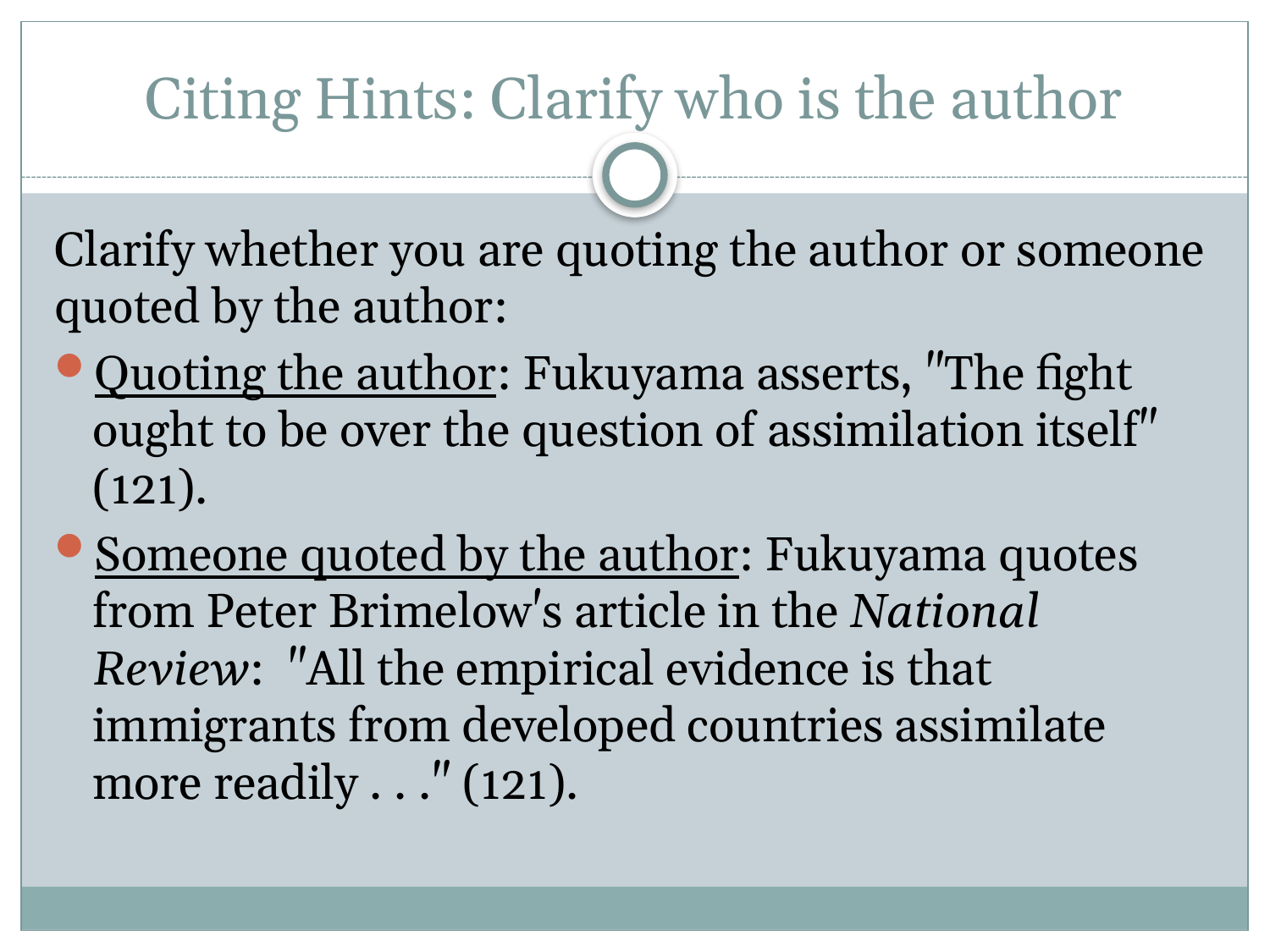

# Citing Hints: Clarify who is the author
Clarify whether you are quoting the author or someone quoted by the author:
Quoting the author: Fukuyama asserts, "The fight ought to be over the question of assimilation itself" (121).
Someone quoted by the author: Fukuyama quotes from Peter Brimelow's article in the National Review:  "All the empirical evidence is that immigrants from developed countries assimilate more readily . . ." (121).